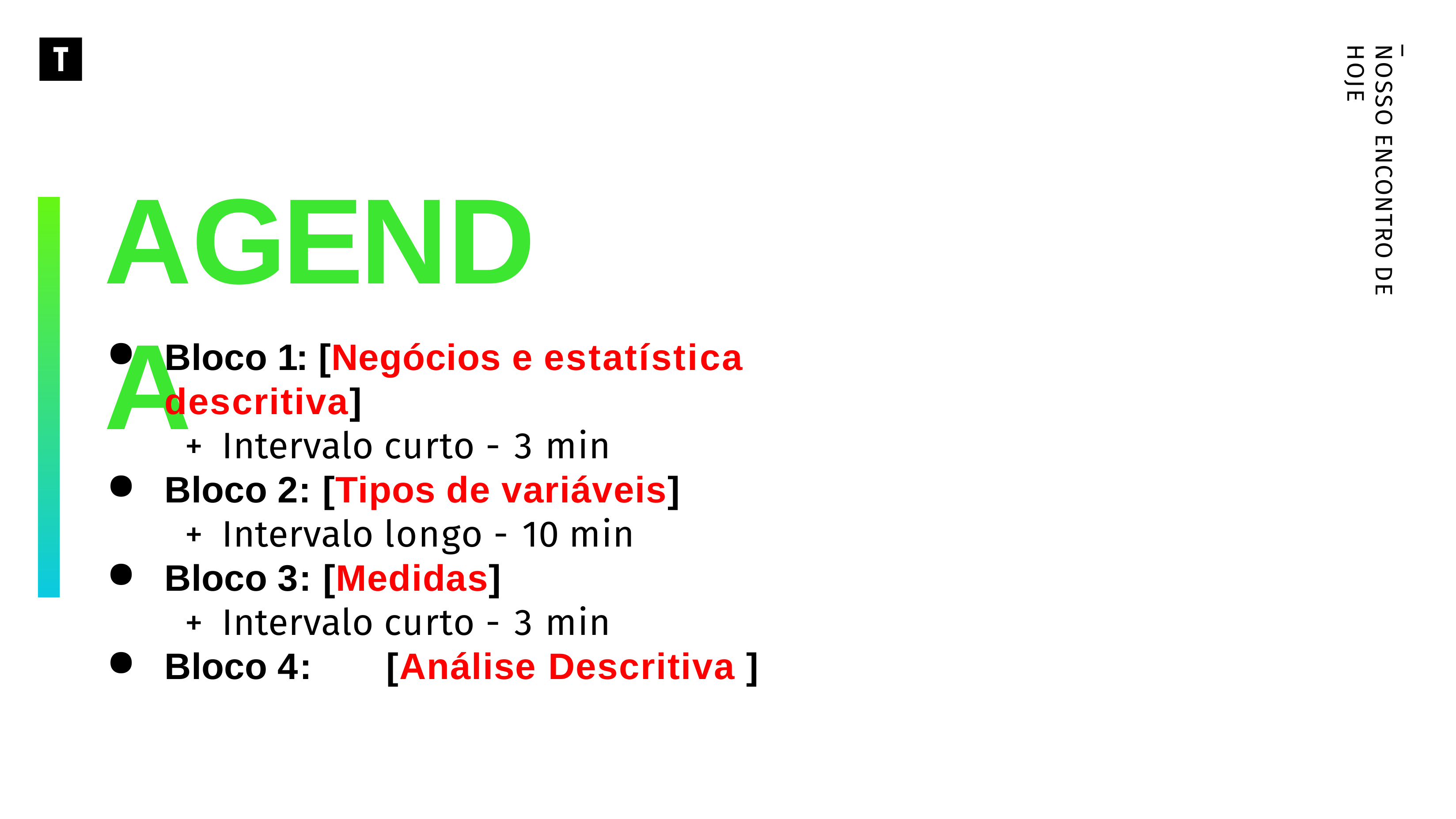

_
NOSSO ENCONTRO DE HOJE
# AGENDA

Bloco 1: [Negócios e estatística descritiva]
+ Intervalo curto - 3 min
Bloco 2: [Tipos de variáveis]
+ Intervalo longo - 10 min
Bloco 3: [Medidas]
+ Intervalo curto - 3 min
Bloco 4:	[Análise Descritiva ]